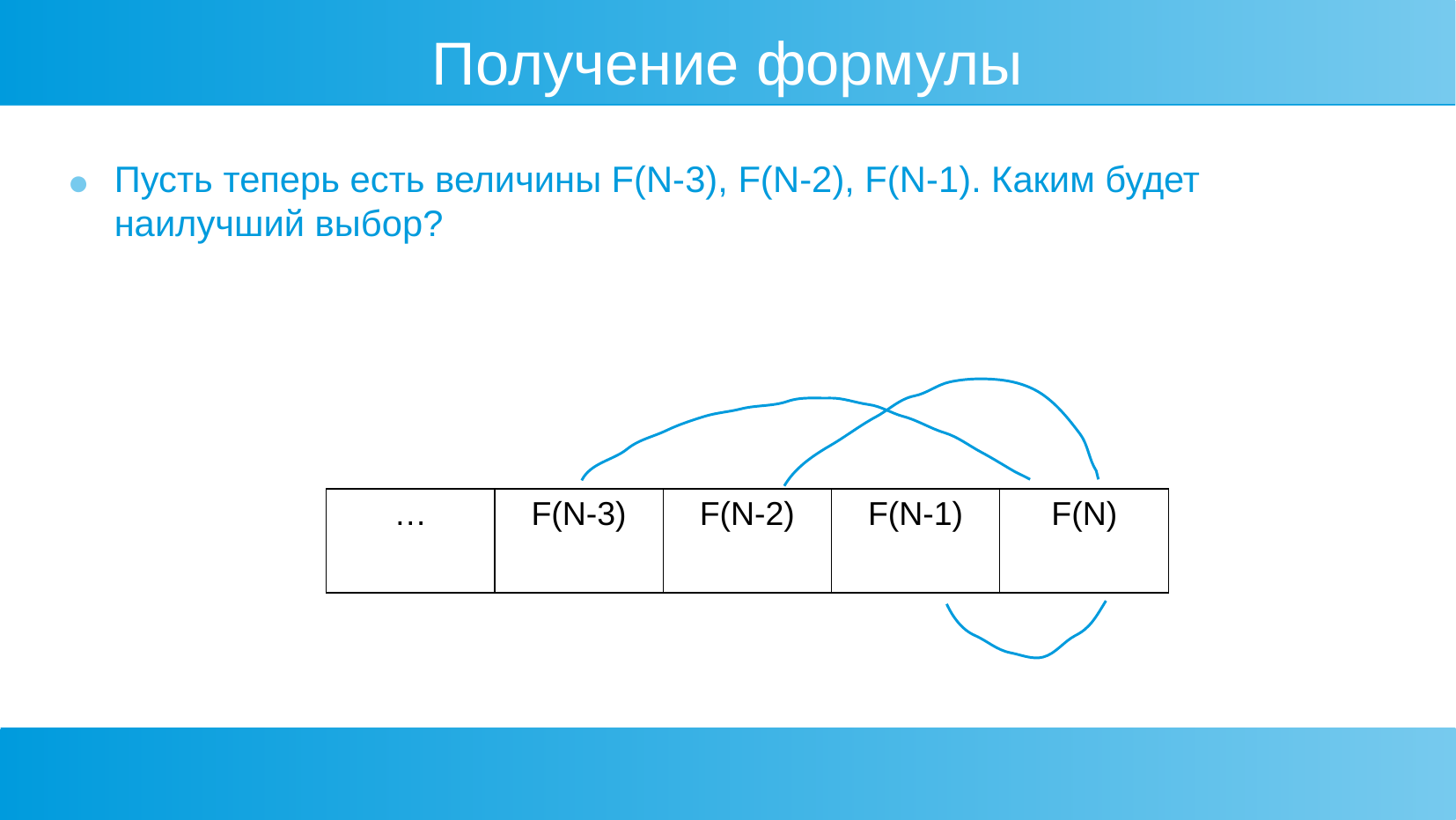

Получение формулы
Пусть теперь есть величины F(N-3), F(N-2), F(N-1). Каким будет наилучший выбор?

| … | F(N-3) | F(N-2) | F(N-1) | F(N) |
| --- | --- | --- | --- | --- |